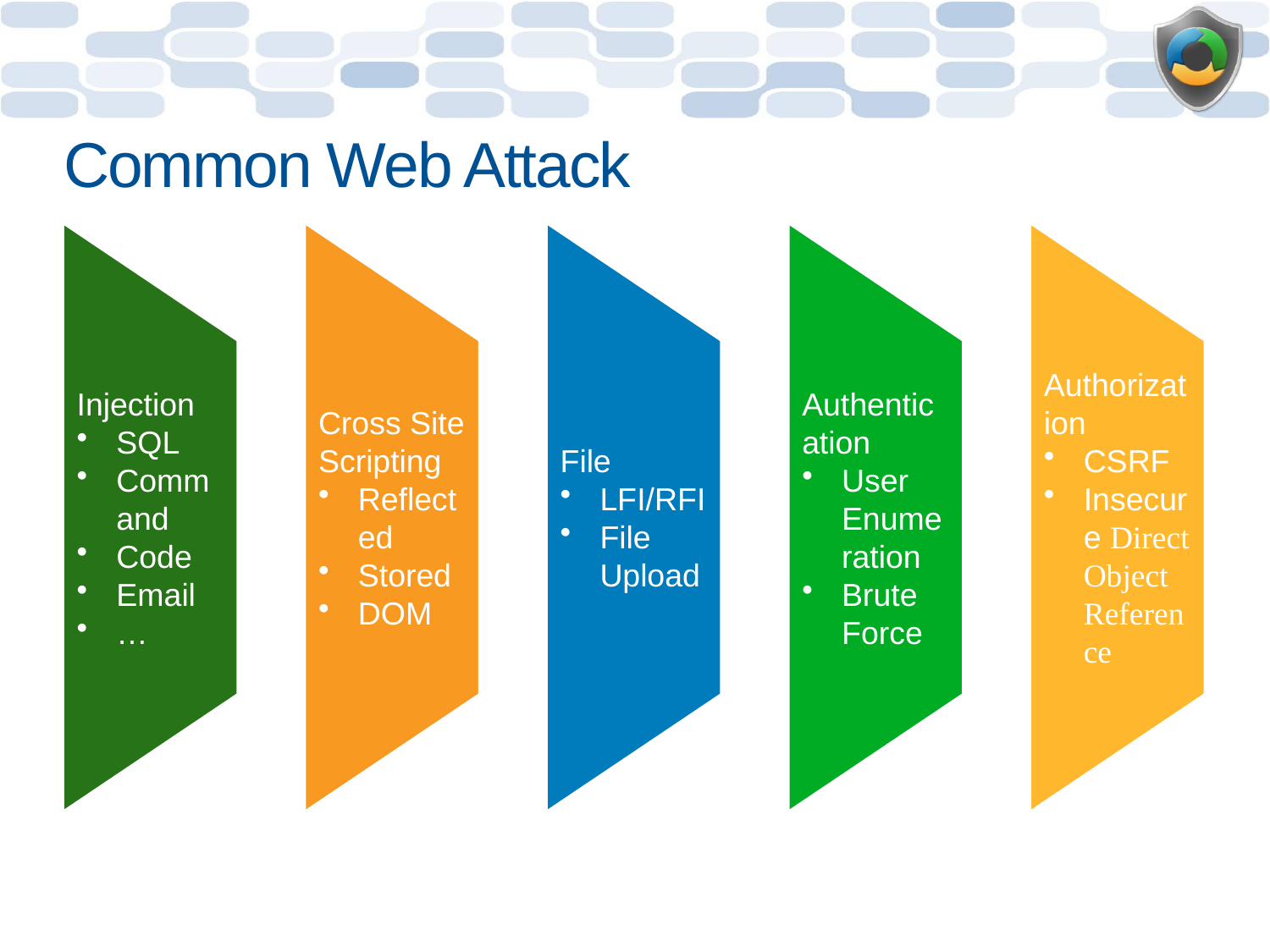

# Common Web Attack
Injection
SQL
Command
Cross Site Scripting
Reflected
Stored
File
LFI/RFI
Authorization
DOM
Code
Email
…
File Upload
Insecure Direct Object Reference
CSRF
Authentication
User Enumeration
Brute Force